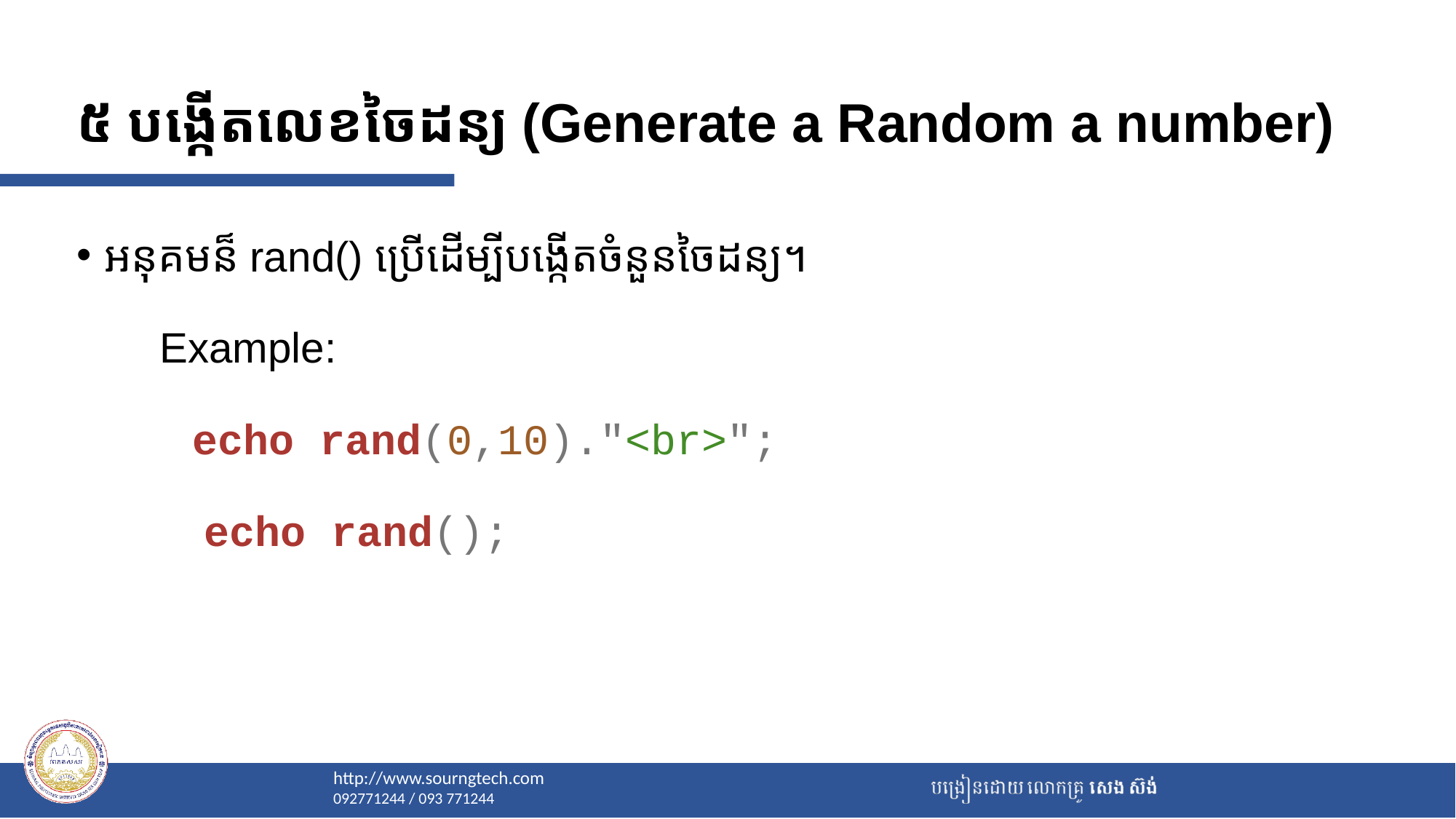

# ៥​ បង្កើតលេខចៃដន្យ (Generate a Random a number)
អនុគមន៏ rand() ប្រើដើម្បីបង្កើតចំនួនចៃដន្យ។
       ​Example:
     echo rand(0,10)."<br>";
     echo rand();